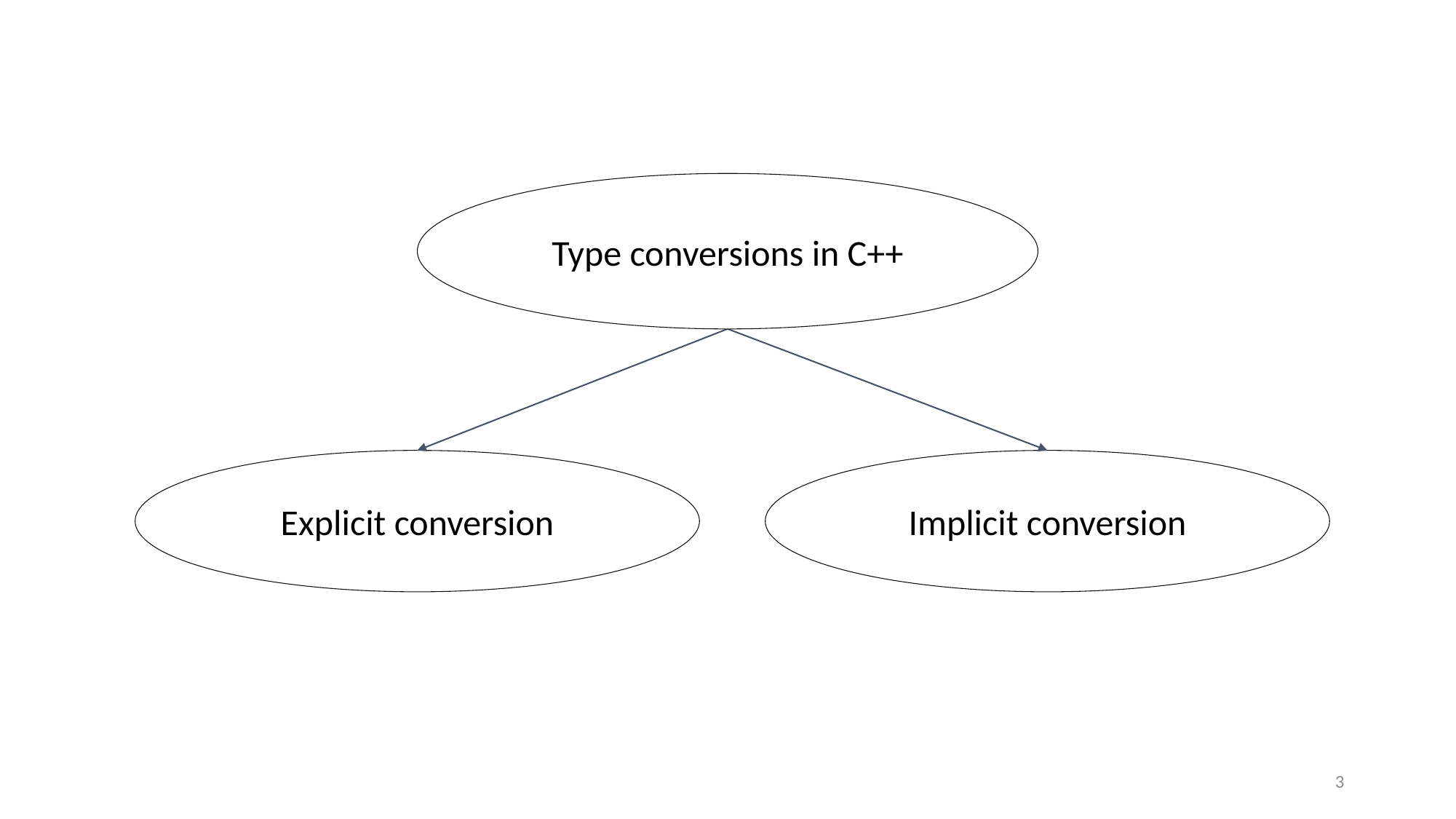

Type conversions in C++
Explicit conversion
Implicit conversion
3